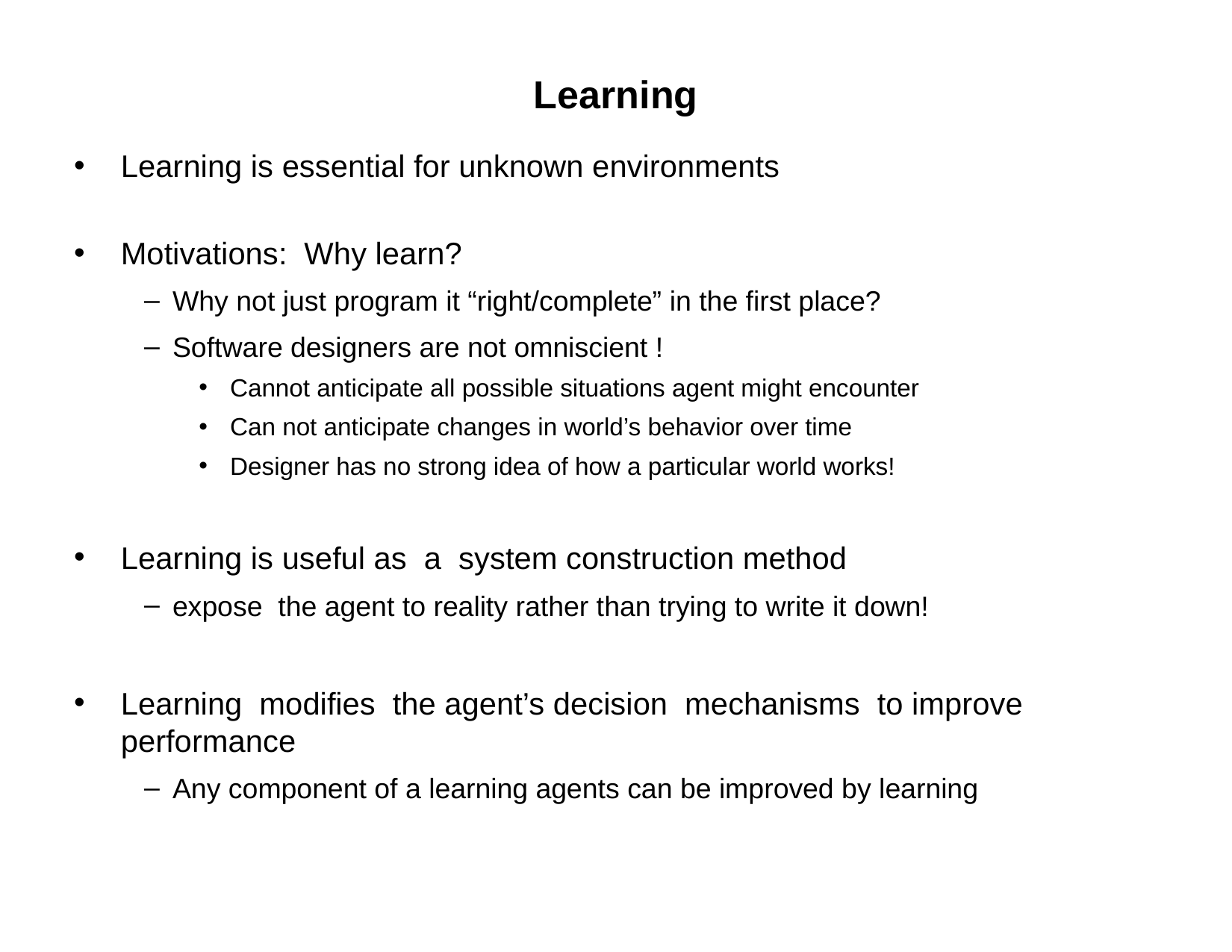

# Learning
Learning is essential for unknown environments

Motivations:  Why learn?
Why not just program it “right/complete” in the first place?
Software designers are not omniscient !
Cannot anticipate all possible situations agent might encounter
Can not anticipate changes in world’s behavior over time
Designer has no strong idea of how a particular world works!

Learning is useful as  a  system construction method
expose  the agent to reality rather than trying to write it down!

Learning  modifies  the agent’s decision  mechanisms  to improve performance
Any component of a learning agents can be improved by learning